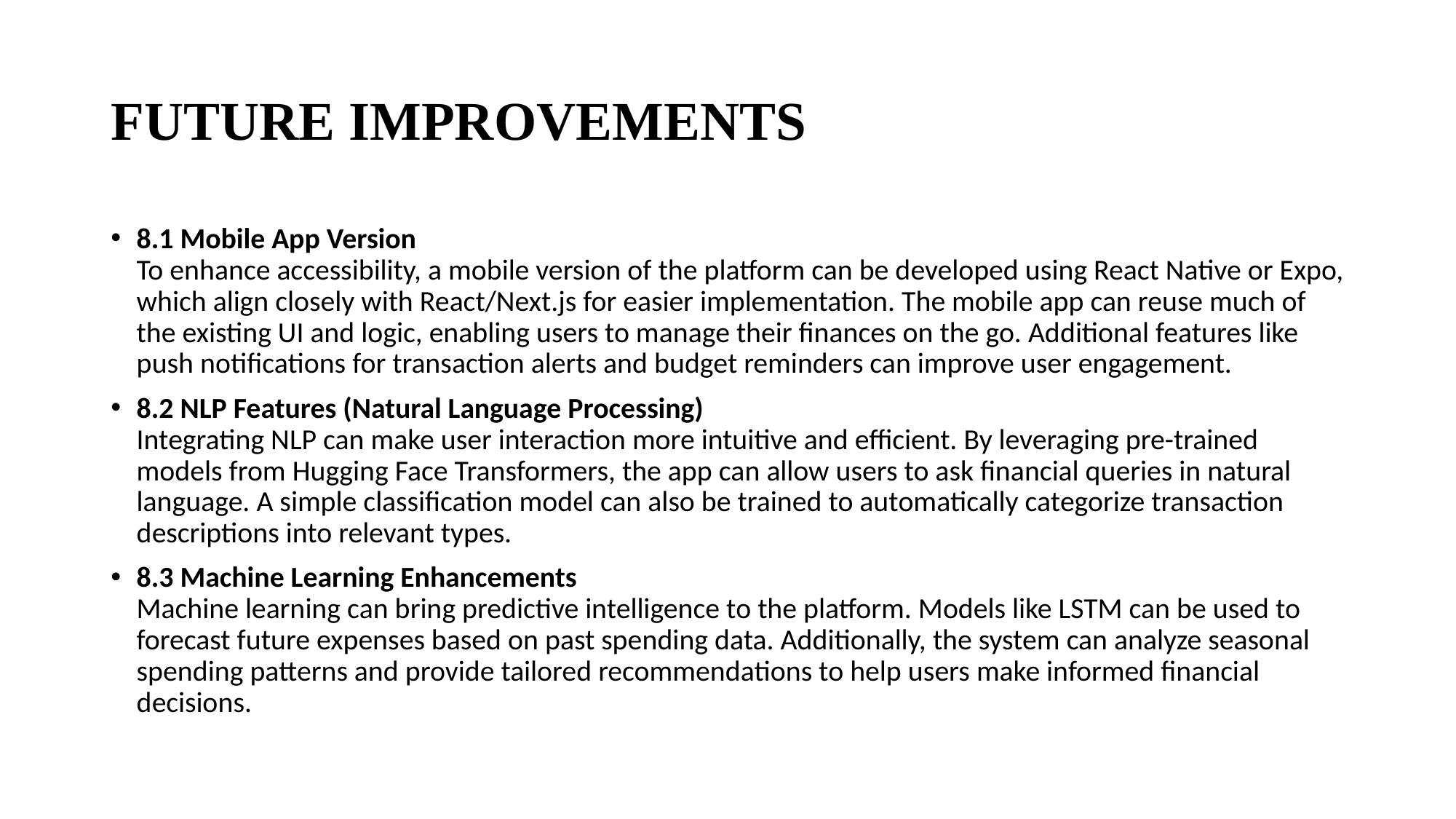

# FUTURE IMPROVEMENTS
8.1 Mobile App Version
To enhance accessibility, a mobile version of the platform can be developed using React Native or Expo, which align closely with React/Next.js for easier implementation. The mobile app can reuse much of the existing UI and logic, enabling users to manage their finances on the go. Additional features like push notifications for transaction alerts and budget reminders can improve user engagement.
8.2 NLP Features (Natural Language Processing)
Integrating NLP can make user interaction more intuitive and efficient. By leveraging pre-trained models from Hugging Face Transformers, the app can allow users to ask financial queries in natural language. A simple classification model can also be trained to automatically categorize transaction descriptions into relevant types.
8.3 Machine Learning Enhancements
Machine learning can bring predictive intelligence to the platform. Models like LSTM can be used to forecast future expenses based on past spending data. Additionally, the system can analyze seasonal spending patterns and provide tailored recommendations to help users make informed financial decisions.